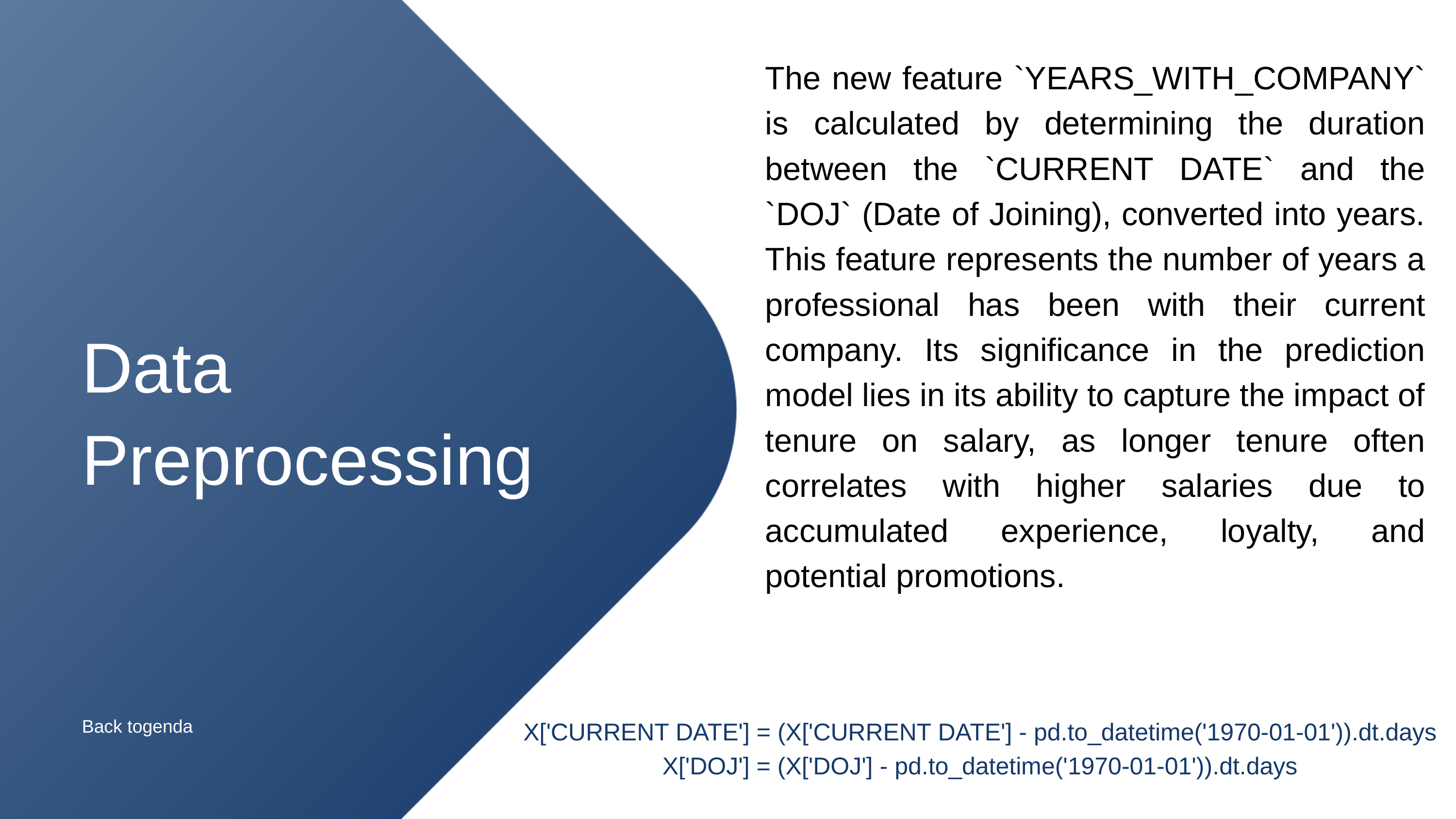

The new feature `YEARS_WITH_COMPANY` is calculated by determining the duration between the `CURRENT DATE` and the `DOJ` (Date of Joining), converted into years. This feature represents the number of years a professional has been with their current company. Its significance in the prediction model lies in its ability to capture the impact of tenure on salary, as longer tenure often correlates with higher salaries due to accumulated experience, loyalty, and potential promotions.
Data Preprocessing
X['CURRENT DATE'] = (X['CURRENT DATE'] - pd.to_datetime('1970-01-01')).dt.days
X['DOJ'] = (X['DOJ'] - pd.to_datetime('1970-01-01')).dt.days
Back togenda